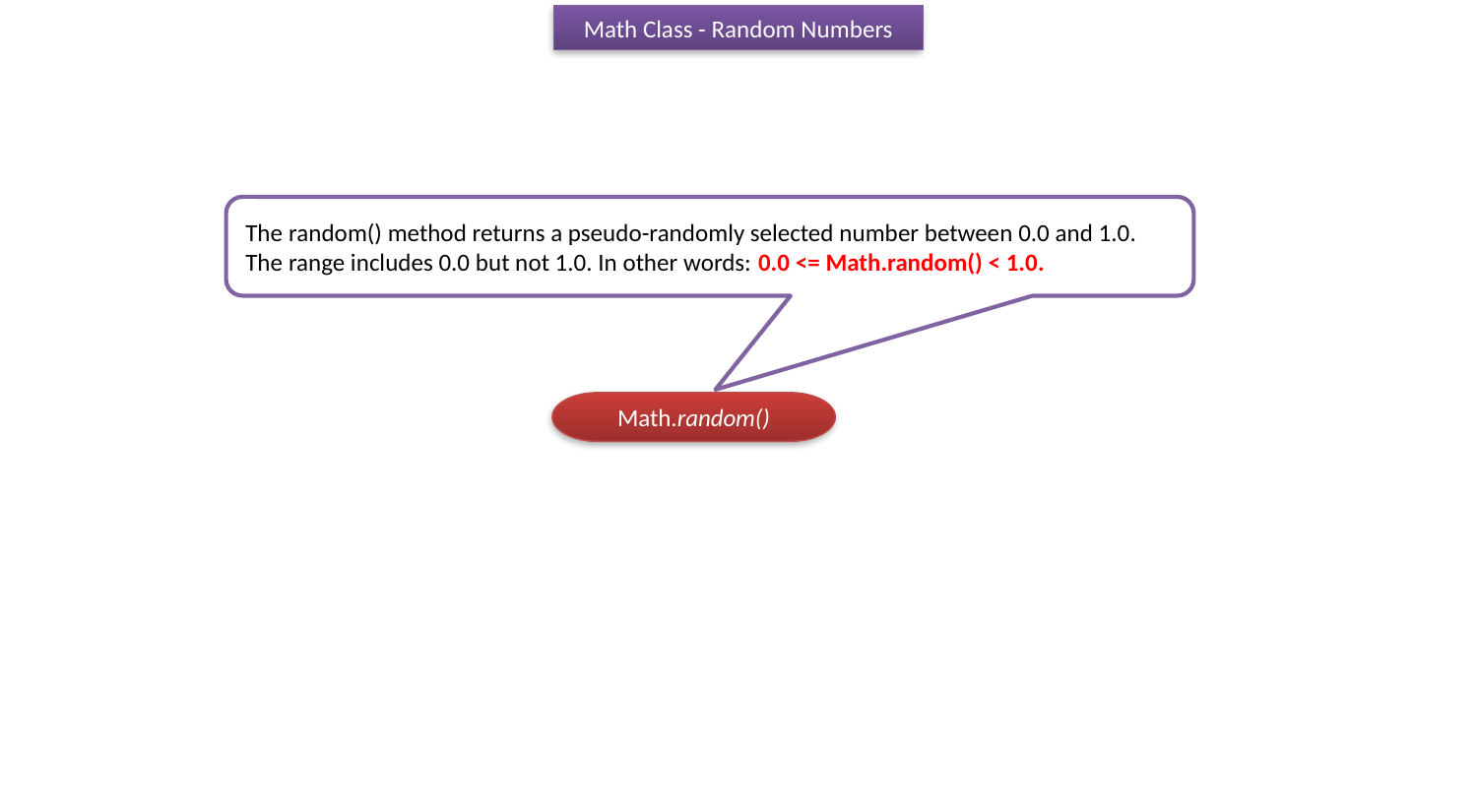

Math Class - Random Numbers
The random() method returns a pseudo-randomly selected number between 0.0 and 1.0. The range includes 0.0 but not 1.0. In other words: 0.0 <= Math.random() < 1.0.
Math.random()